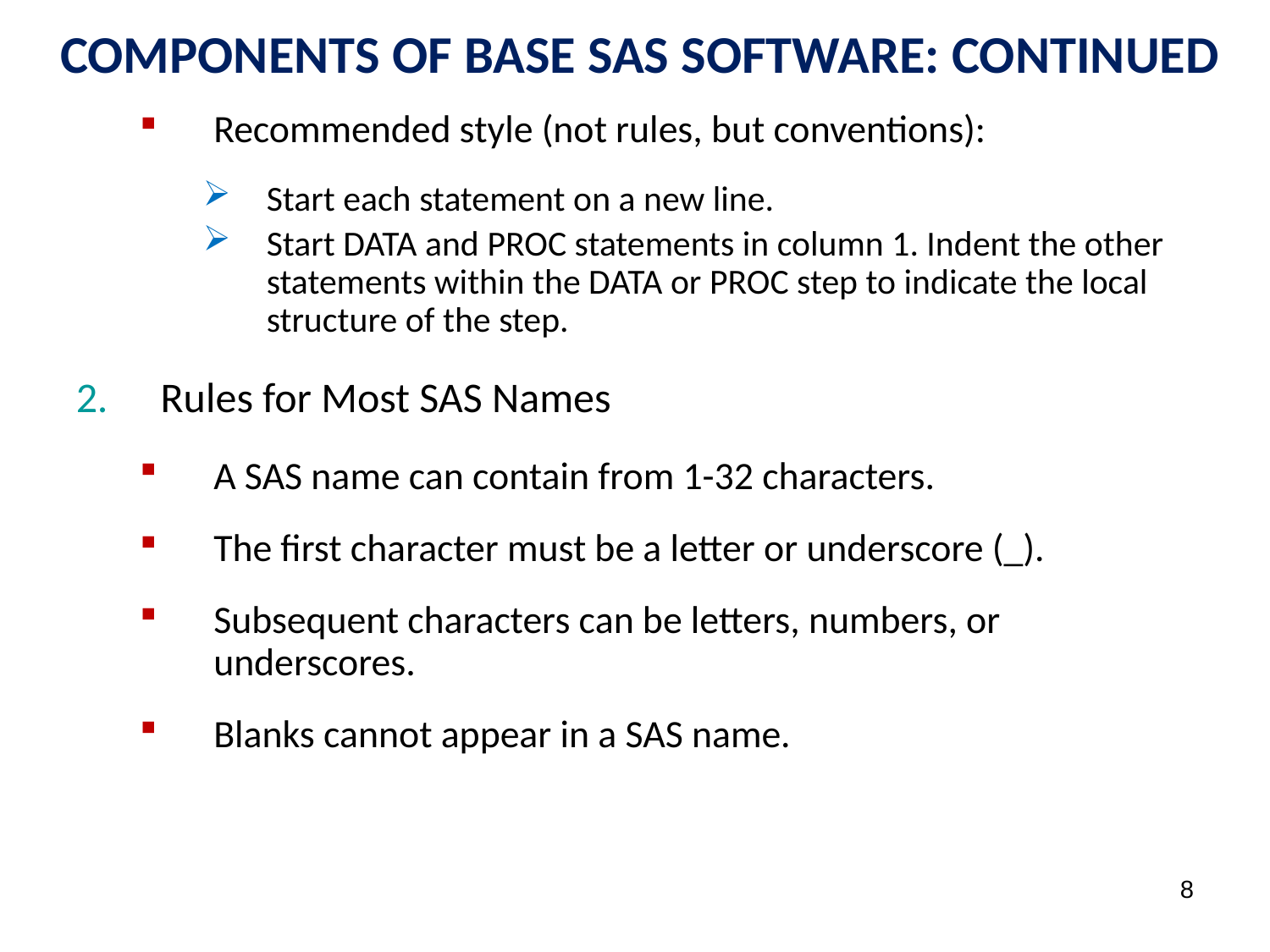

COMPONENTS OF BASE SAS SOFTWARE: CONTINUED
Recommended style (not rules, but conventions):

Start each statement on a new line.
Start DATA and PROC statements in column 1. Indent the other statements within the DATA or PROC step to indicate the local structure of the step.

Rules for Most SAS Names

A SAS name can contain from 1-32 characters.

The first character must be a letter or underscore (_).

Subsequent characters can be letters, numbers, or underscores.

Blanks cannot appear in a SAS name.

8